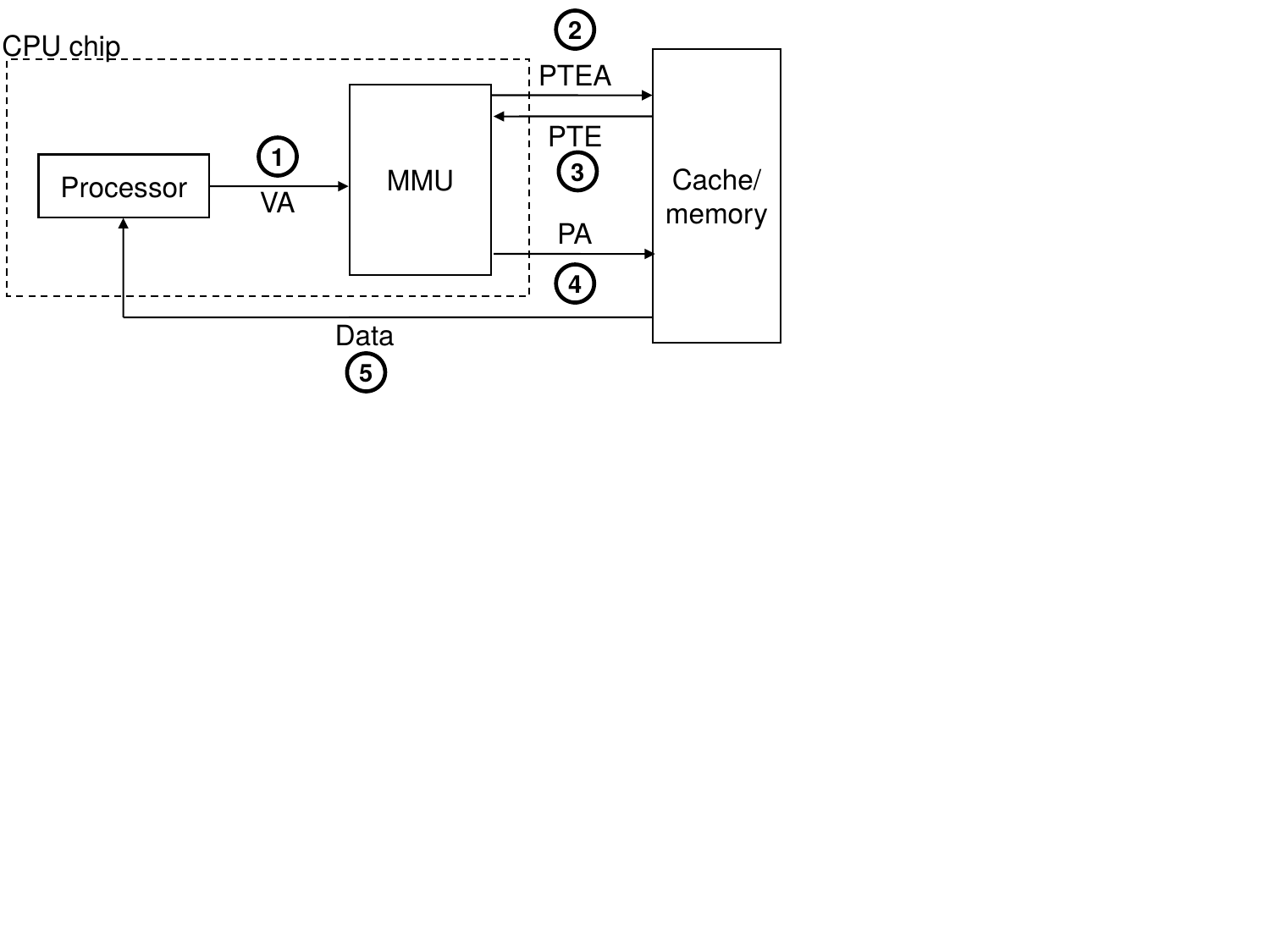

2
CPU chip
Cache/
memory

PTEA
MMU

PTE

1
3
Processor

VA

PA

4
Data

5